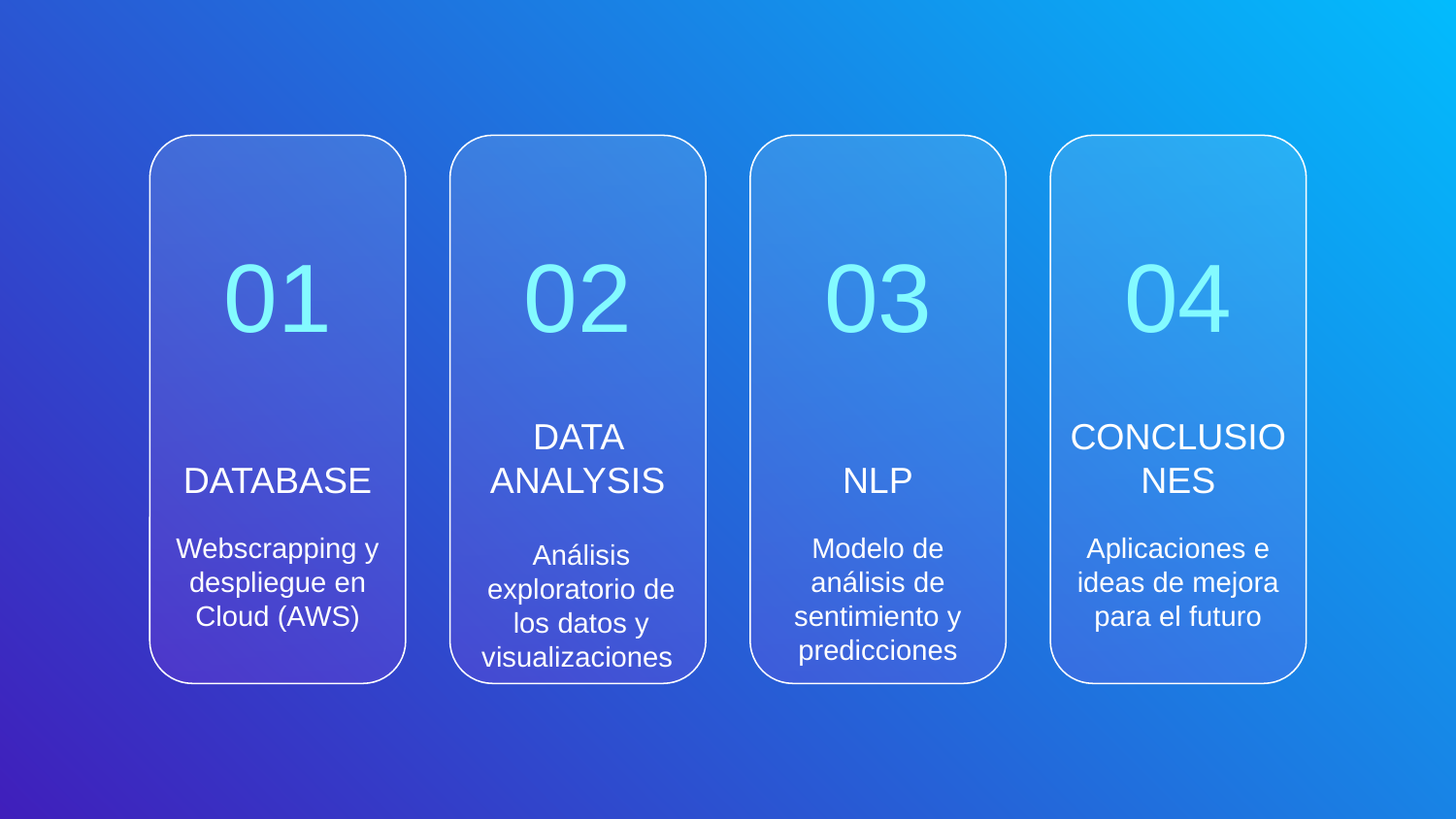

01
02
03
04
# DATABASE
DATA ANALYSIS
NLP
CONCLUSIONES
Webscrapping y despliegue en Cloud (AWS)

Modelo de análisis de sentimiento y predicciones
Aplicaciones e ideas de mejora para el futuro
Análisis exploratorio de los datos y visualizaciones